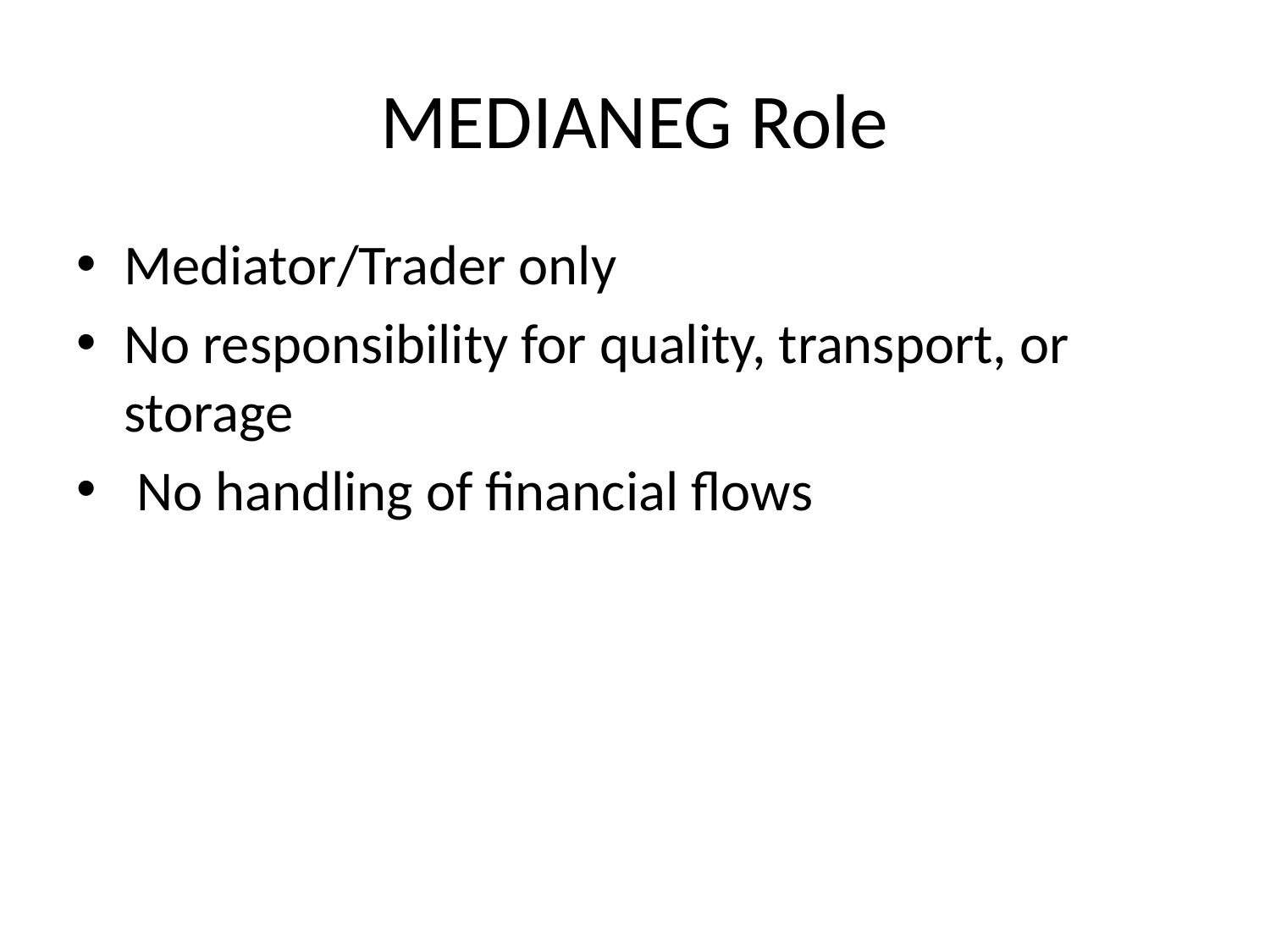

# MEDIANEG Role
Mediator/Trader only
No responsibility for quality, transport, or storage
 No handling of financial flows